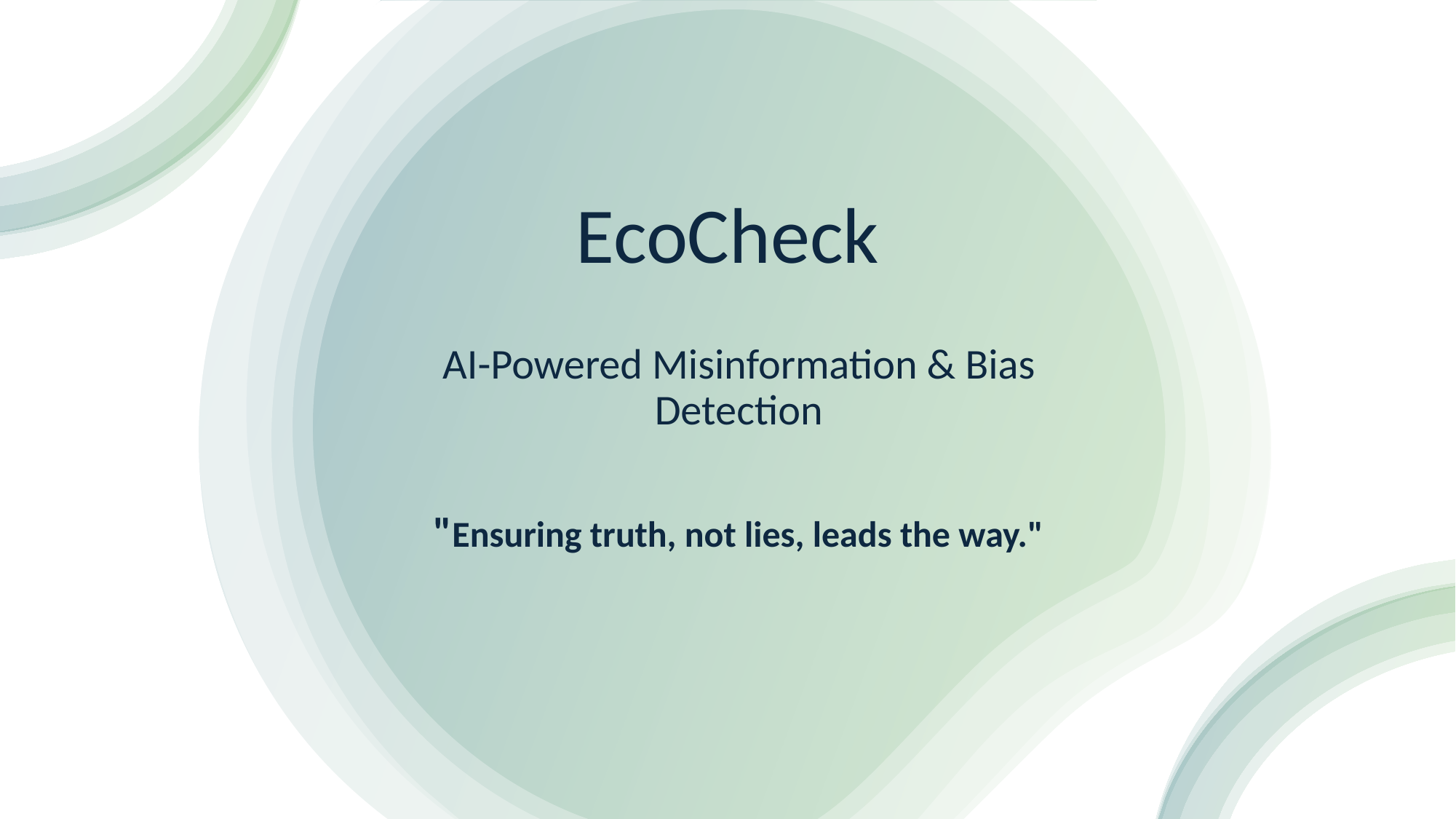

# EcoCheck
AI-Powered Misinformation & Bias Detection

"Ensuring truth, not lies, leads the way."